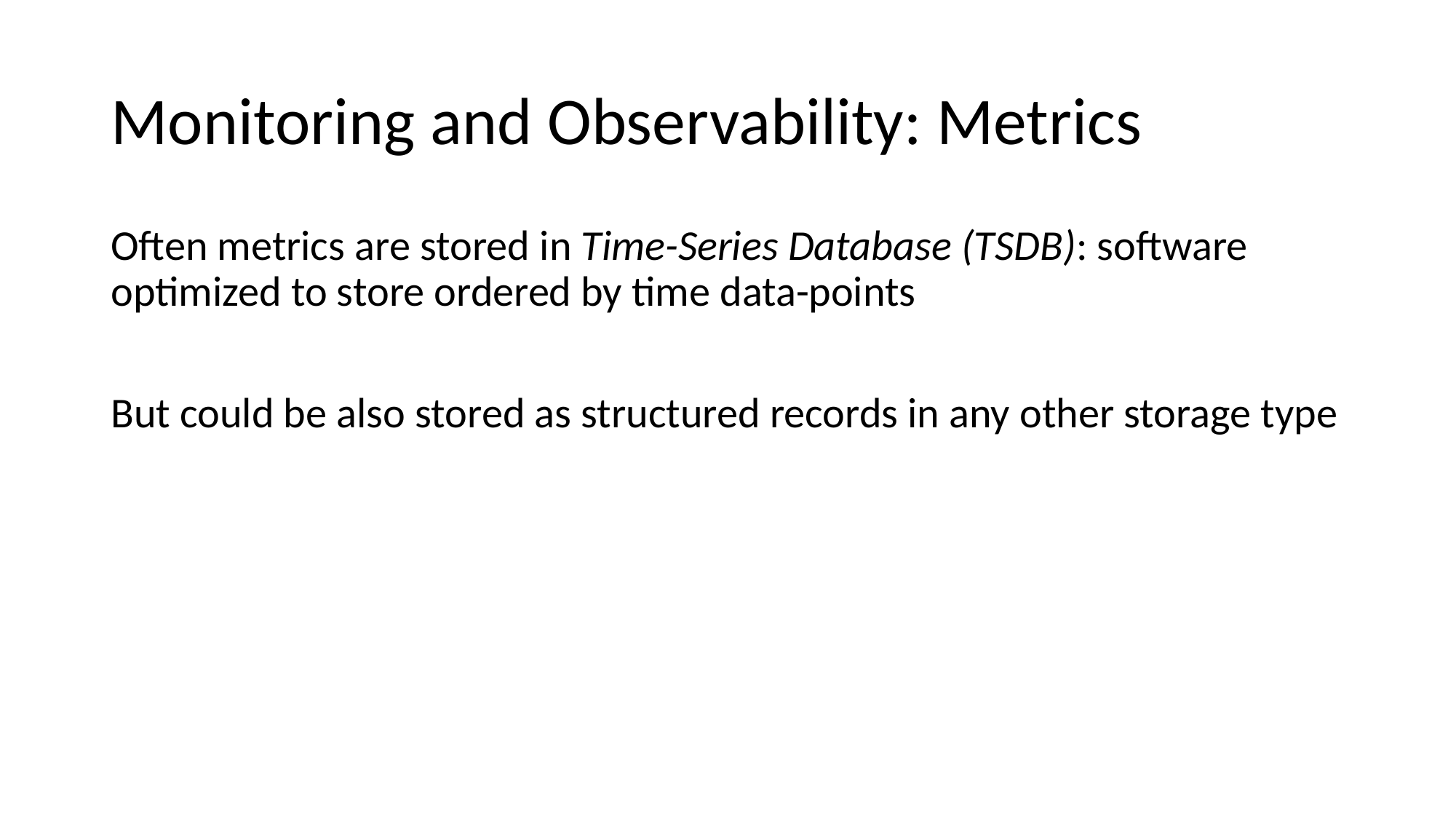

# Monitoring and Observability: Metrics
Often metrics are stored in Time-Series Database (TSDB): software optimized to store ordered by time data-points

But could be also stored as structured records in any other storage type